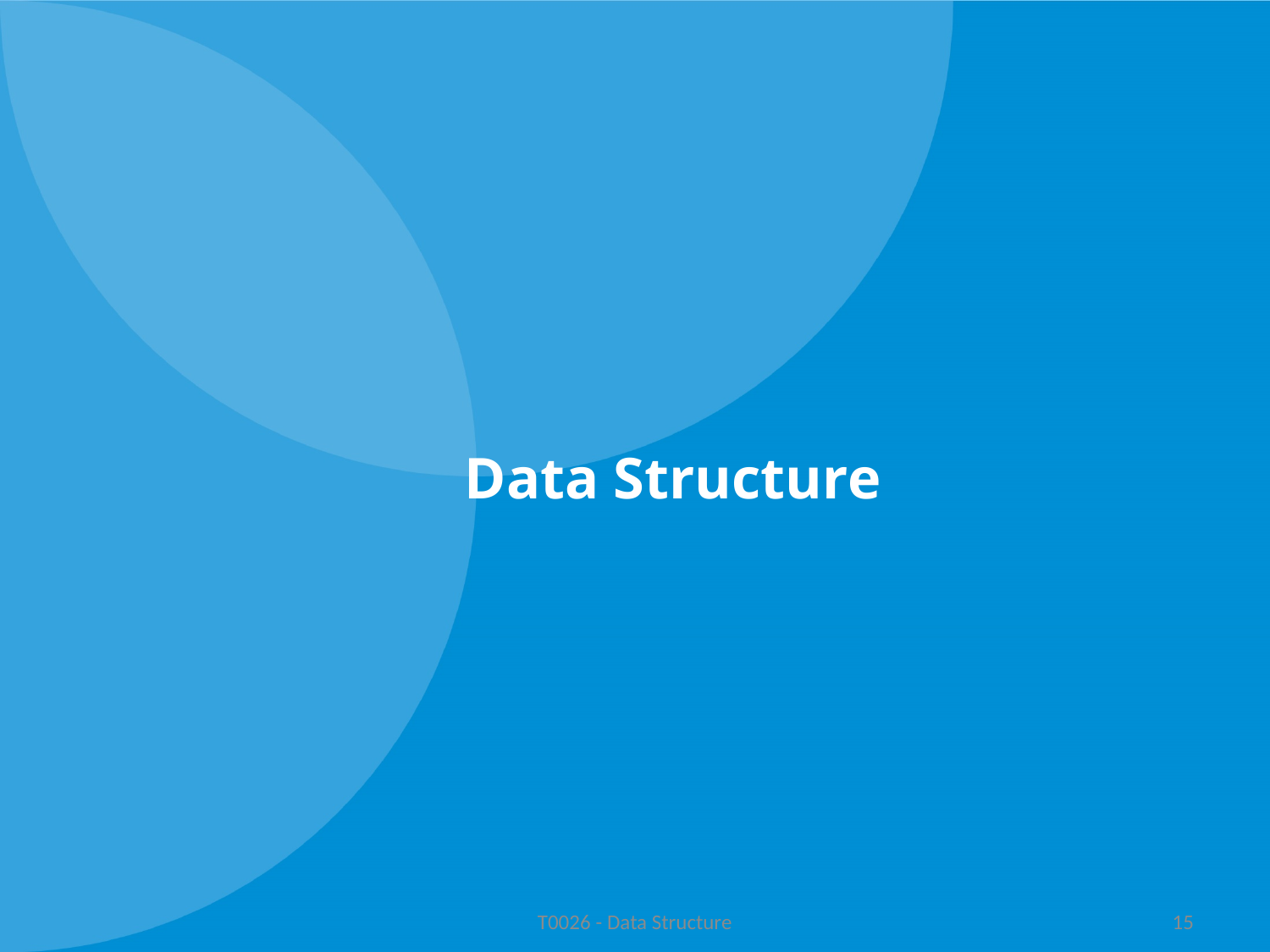

# Data Structure
T0026 - Data Structure
15